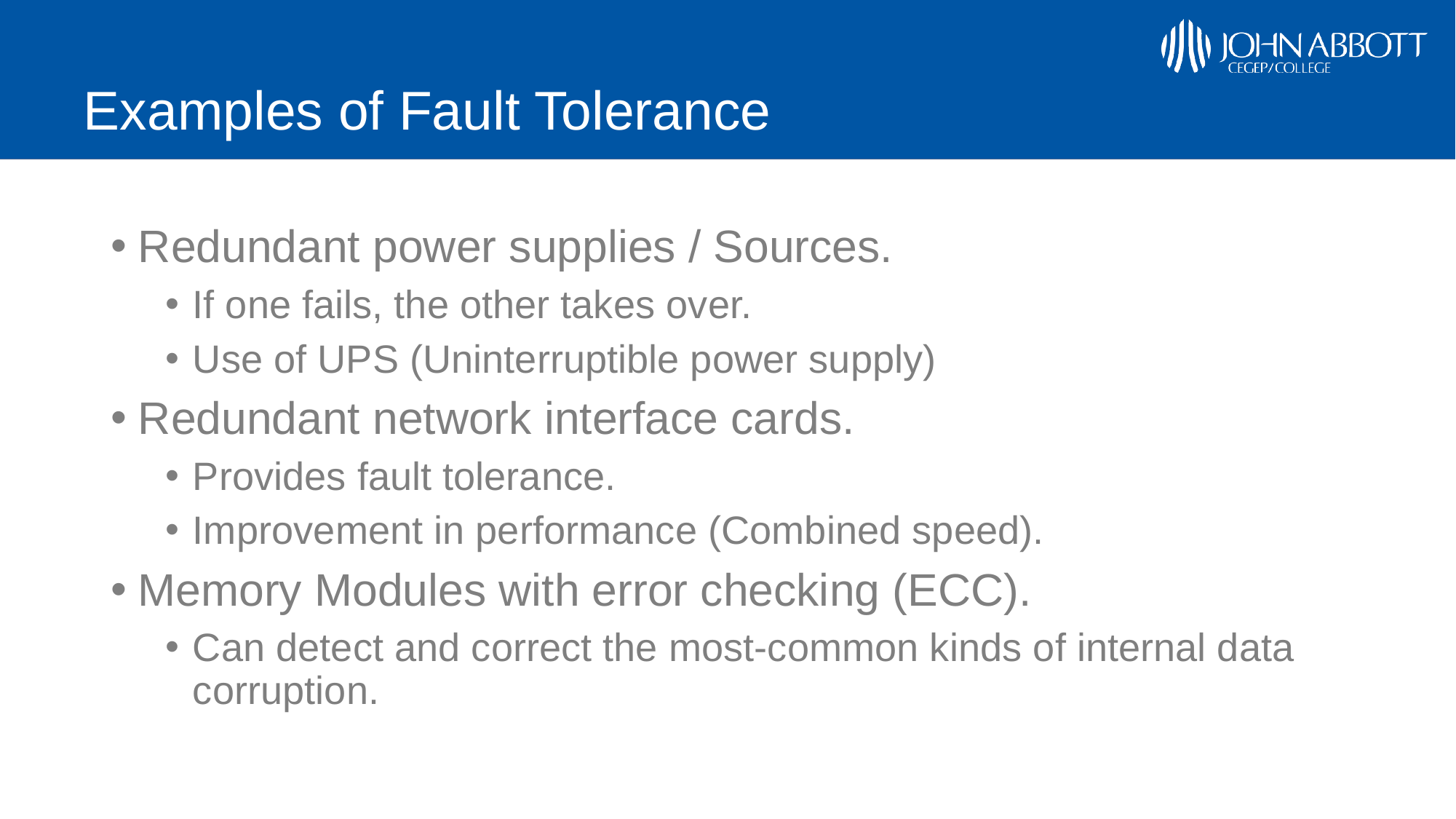

# Examples of Fault Tolerance
Redundant power supplies / Sources.
If one fails, the other takes over.
Use of UPS (Uninterruptible power supply)
Redundant network interface cards.
Provides fault tolerance.
Improvement in performance (Combined speed).
Memory Modules with error checking (ECC).
Can detect and correct the most-common kinds of internal data corruption.